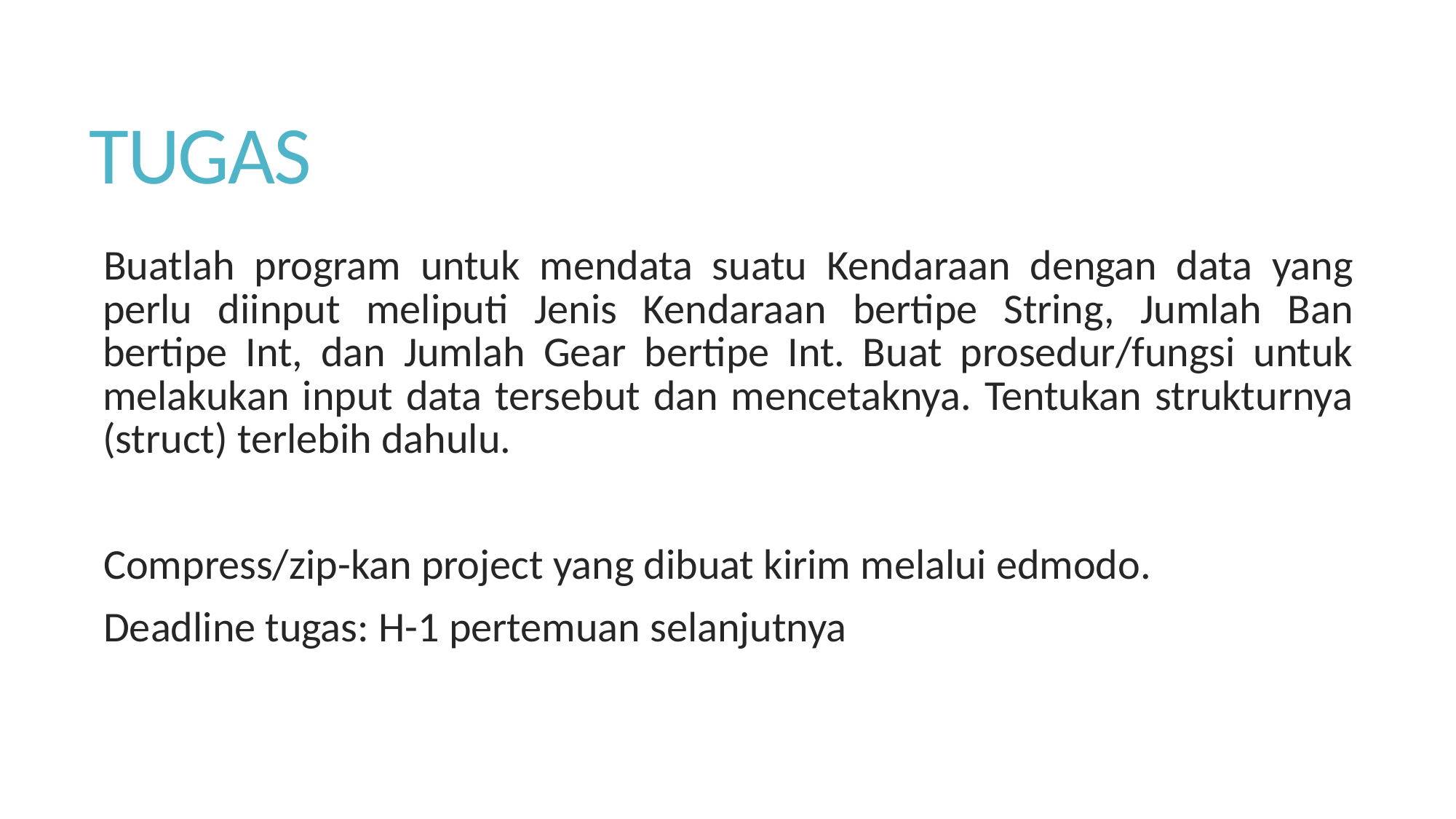

# TUGAS
Buatlah program untuk mendata suatu Kendaraan dengan data yang perlu diinput meliputi Jenis Kendaraan bertipe String, Jumlah Ban bertipe Int, dan Jumlah Gear bertipe Int. Buat prosedur/fungsi untuk melakukan input data tersebut dan mencetaknya. Tentukan strukturnya (struct) terlebih dahulu.

Compress/zip-kan project yang dibuat kirim melalui edmodo.
Deadline tugas: H-1 pertemuan selanjutnya